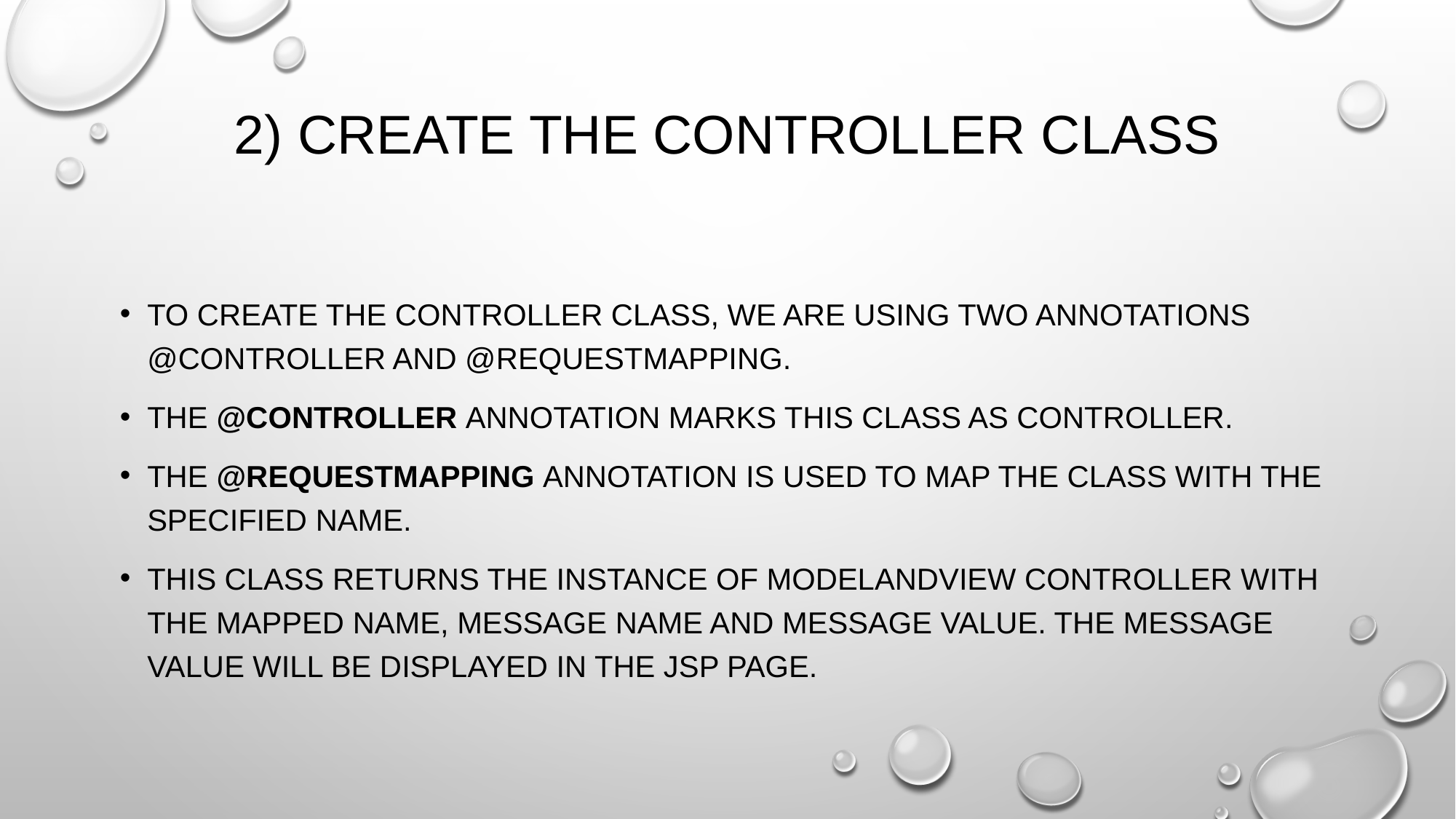

# 2) Create the controller class
To create the controller class, we are using two annotations @Controller and @RequestMapping.
The @Controller annotation marks this class as Controller.
The @Requestmapping annotation is used to map the class with the specified name.
This class returns the instance of ModelAndView controller with the mapped name, message name and message value. The message value will be displayed in the jsp page.